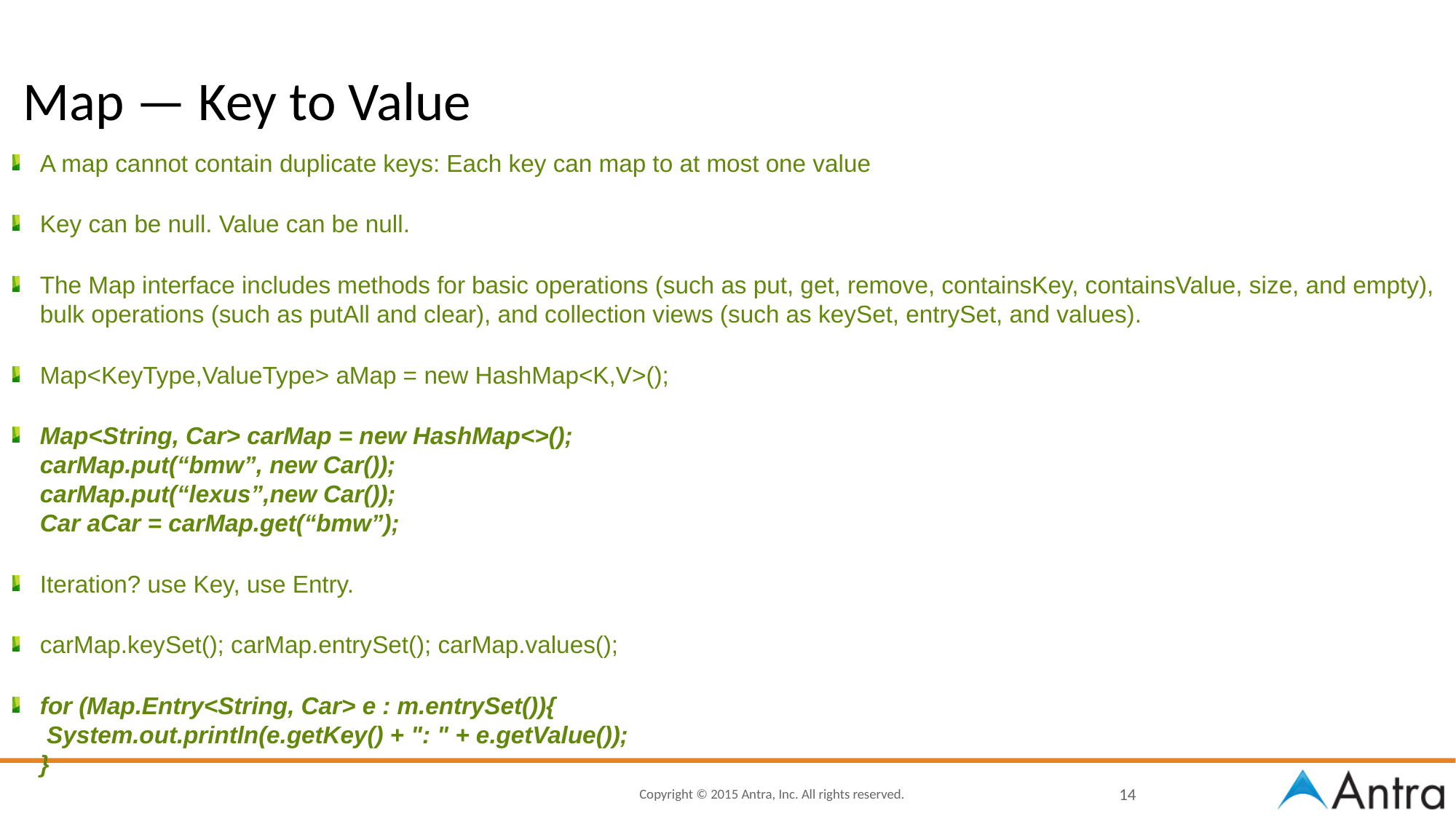

# Map — Key to Value
A map cannot contain duplicate keys: Each key can map to at most one value
Key can be null. Value can be null.
The Map interface includes methods for basic operations (such as put, get, remove, containsKey, containsValue, size, and empty), bulk operations (such as putAll and clear), and collection views (such as keySet, entrySet, and values).
Map<KeyType,ValueType> aMap = new HashMap<K,V>();
Map<String, Car> carMap = new HashMap<>();
carMap.put(“bmw”, new Car());
carMap.put(“lexus”,new Car());
Car aCar = carMap.get(“bmw”);
Iteration? use Key, use Entry.
carMap.keySet(); carMap.entrySet(); carMap.values();
for (Map.Entry<String, Car> e : m.entrySet()){
 System.out.println(e.getKey() + ": " + e.getValue());
}
14